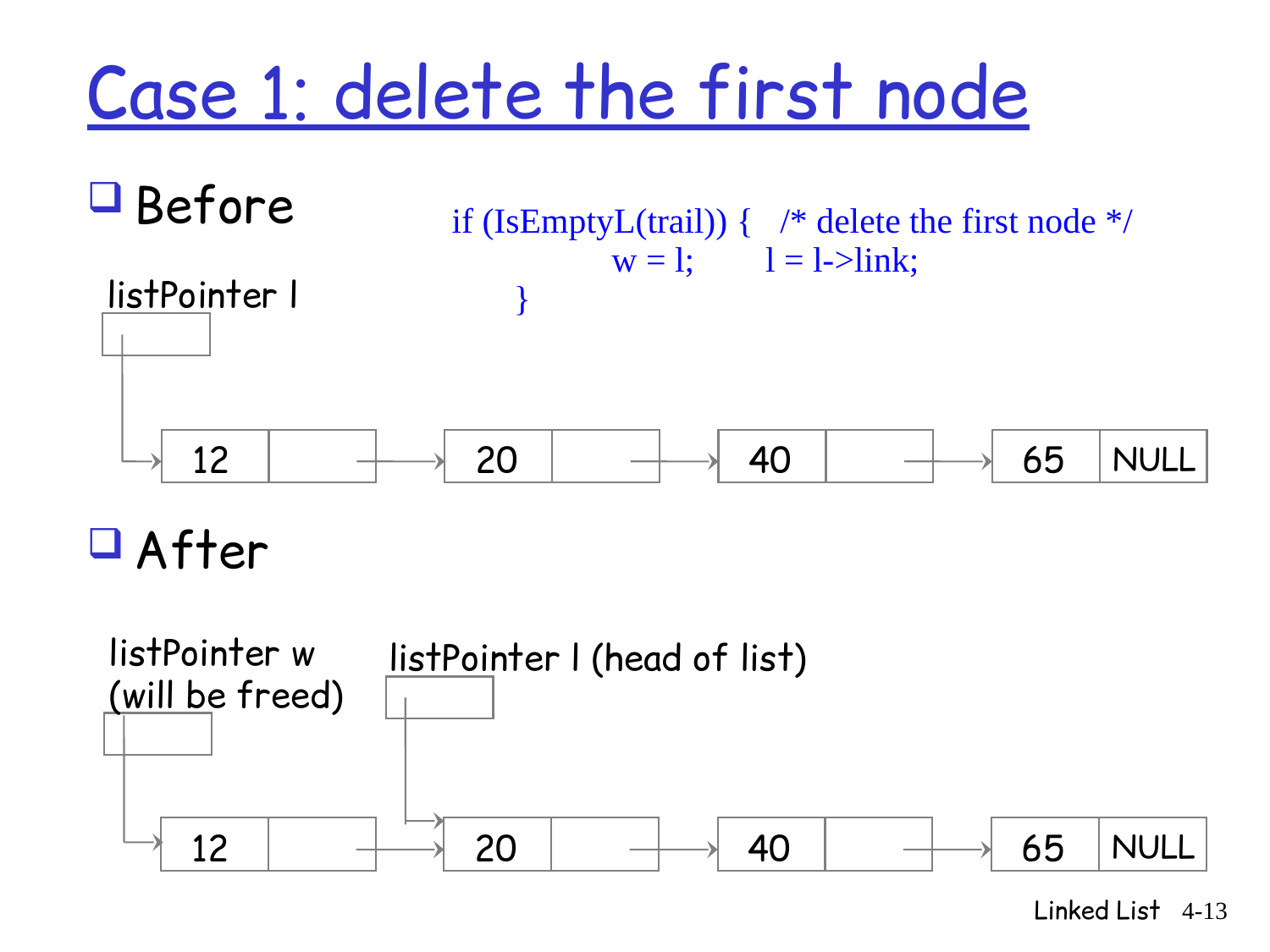

# Case 1: delete the first node
Before

After
if (IsEmptyL(trail)) {   /* delete the first node */
                  w = l;        l = l->link;
       }
listPointer l

12

20

40

65
NULL

listPointer w
(will be freed)

listPointer l (head of list)

12

20

40

65

NULL

Linked List
4-13